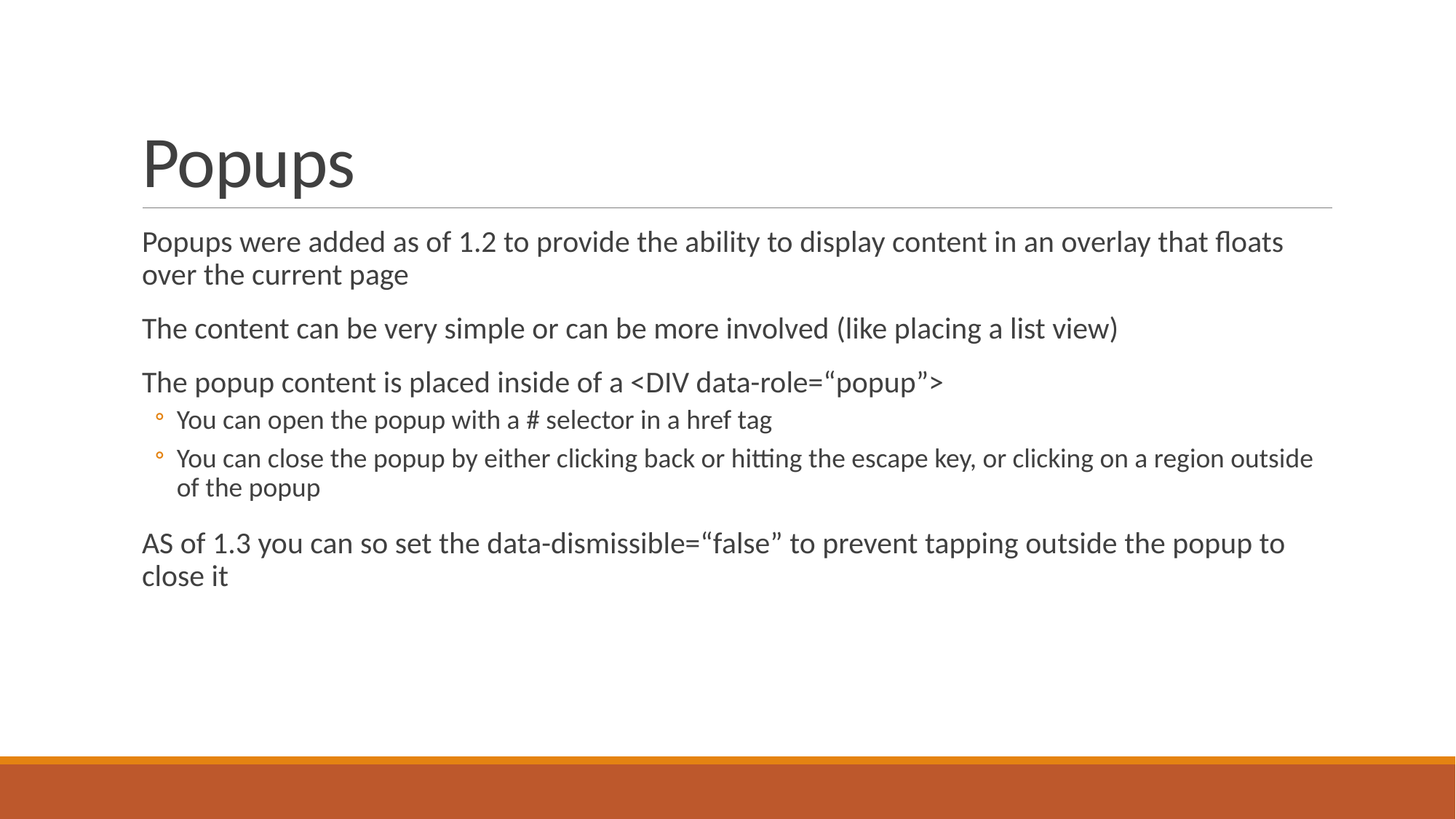

# Popups
Popups were added as of 1.2 to provide the ability to display content in an overlay that floats over the current page
The content can be very simple or can be more involved (like placing a list view)
The popup content is placed inside of a <DIV data-role=“popup”>
You can open the popup with a # selector in a href tag
You can close the popup by either clicking back or hitting the escape key, or clicking on a region outside of the popup
AS of 1.3 you can so set the data-dismissible=“false” to prevent tapping outside the popup to close it